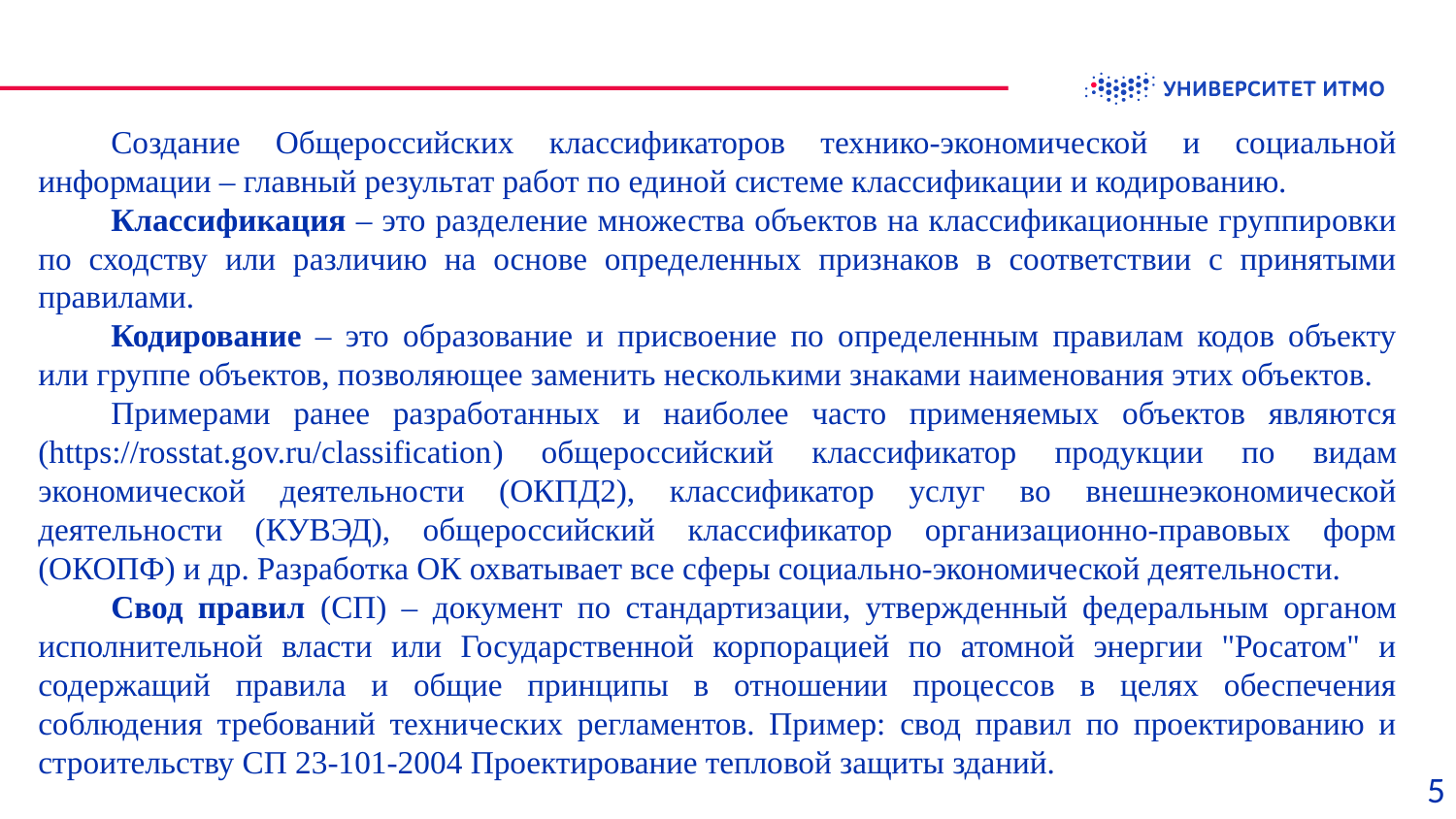

Создание Общероссийских классификаторов технико-экономической и социальной информации – главный результат работ по единой системе классификации и кодированию.
Классификация – это разделение множества объектов на классификационные группировки по сходству или различию на основе определенных признаков в соответствии с принятыми правилами.
Кодирование – это образование и присвоение по определенным правилам кодов объекту или группе объектов, позволяющее заменить несколькими знаками наименования этих объектов.
Примерами ранее разработанных и наиболее часто применяемых объектов являются (https://rosstat.gov.ru/classification) общероссийский классификатор продукции по видам экономической деятельности (ОКПД2), классификатор услуг во внешнеэкономической деятельности (КУВЭД), общероссийский классификатор организационно-правовых форм (ОКОПФ) и др. Разработка ОК охватывает все сферы социально-экономической деятельности.
Свод правил (СП) – документ по стандартизации, утвержденный федеральным органом исполнительной власти или Государственной корпорацией по атомной энергии "Росатом" и содержащий правила и общие принципы в отношении процессов в целях обеспечения соблюдения требований технических регламентов. Пример: свод правил по проектированию и строительству СП 23-101-2004 Проектирование тепловой защиты зданий.
5